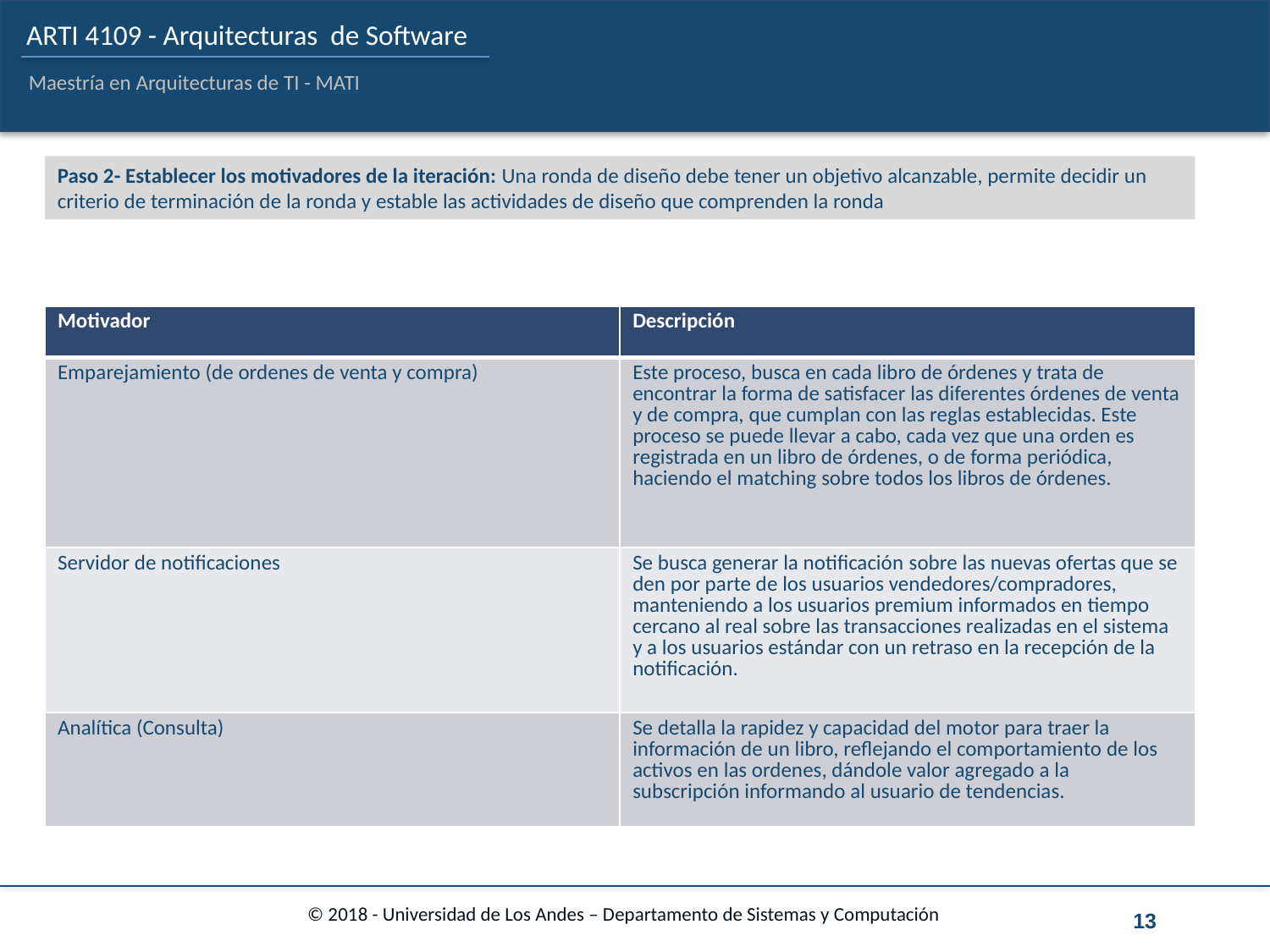

Paso 2- Establecer los motivadores de la iteración: Una ronda de diseño debe tener un objetivo alcanzable, permite decidir un criterio de terminación de la ronda y estable las actividades de diseño que comprenden la ronda
| Motivador | Descripción |
| --- | --- |
| Emparejamiento (de ordenes de venta y compra) | Este proceso, busca en cada libro de órdenes y trata de encontrar la forma de satisfacer las diferentes órdenes de venta y de compra, que cumplan con las reglas establecidas. Este proceso se puede llevar a cabo, cada vez que una orden es registrada en un libro de órdenes, o de forma periódica, haciendo el matching sobre todos los libros de órdenes. |
| Servidor de notificaciones | Se busca generar la notificación sobre las nuevas ofertas que se den por parte de los usuarios vendedores/compradores, manteniendo a los usuarios premium informados en tiempo cercano al real sobre las transacciones realizadas en el sistema y a los usuarios estándar con un retraso en la recepción de la notificación. |
| Analítica (Consulta) | Se detalla la rapidez y capacidad del motor para traer la información de un libro, reflejando el comportamiento de los activos en las ordenes, dándole valor agregado a la subscripción informando al usuario de tendencias. |
13
© 2018 - Universidad de Los Andes – Departamento de Sistemas y Computación